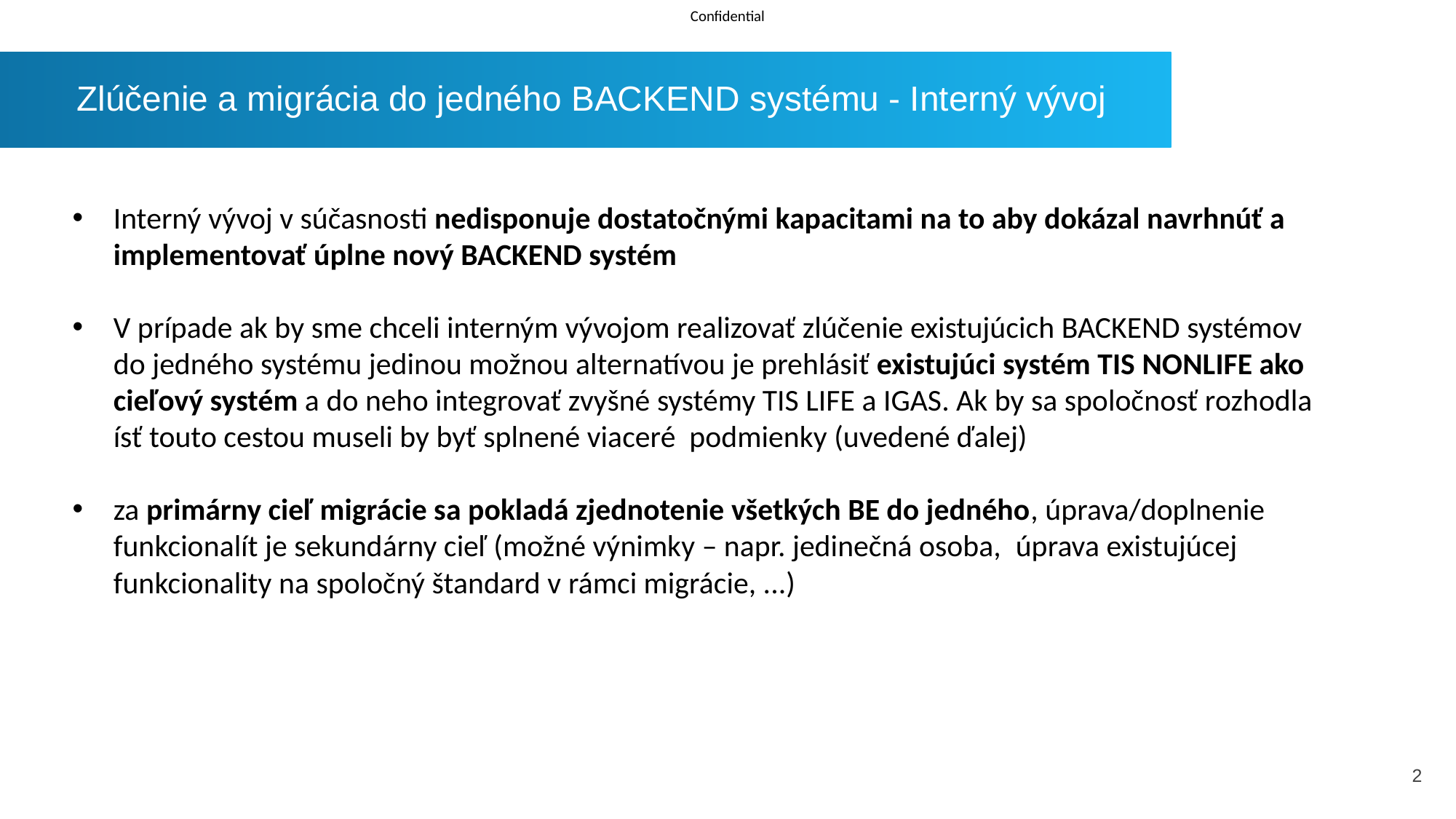

Zlúčenie a migrácia do jedného BACKEND systému - Interný vývoj

Interný vývoj v súčasnosti nedisponuje dostatočnými kapacitami na to aby dokázal navrhnúť a implementovať úplne nový BACKEND systém

V prípade ak by sme chceli interným vývojom realizovať zlúčenie existujúcich BACKEND systémov do jedného systému jedinou možnou alternatívou je prehlásiť existujúci systém TIS NONLIFE ako cieľový systém a do neho integrovať zvyšné systémy TIS LIFE a IGAS. Ak by sa spoločnosť rozhodla ísť touto cestou museli by byť splnené viaceré  podmienky (uvedené ďalej)

za primárny cieľ migrácie sa pokladá zjednotenie všetkých BE do jedného, úprava/doplnenie funkcionalít je sekundárny cieľ (možné výnimky – napr. jedinečná osoba,  úprava existujúcej funkcionality na spoločný štandard v rámci migrácie, ...)

2